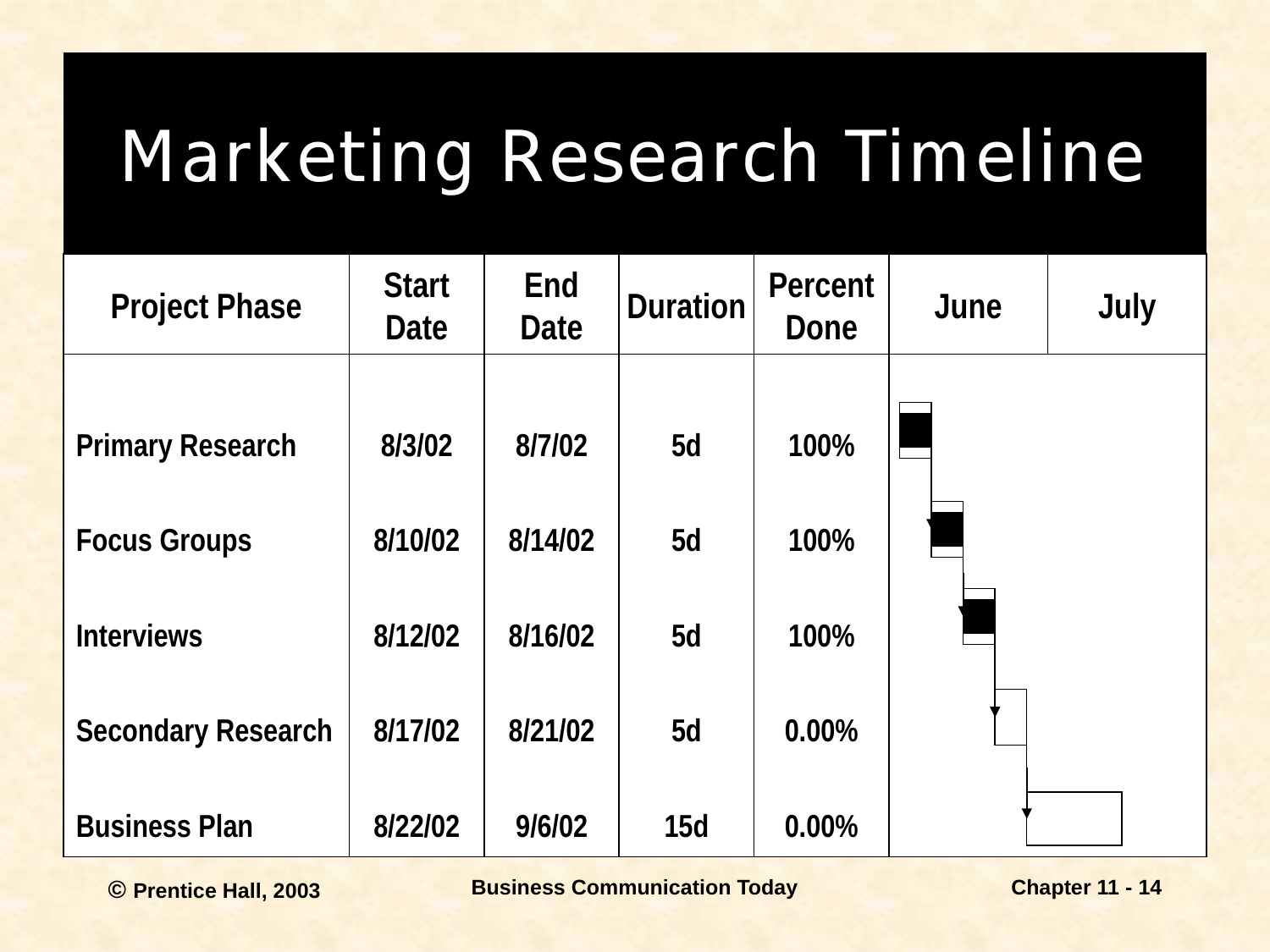

# Marketing Research Timeline

Project Phase
Primary Research
Focus Groups
Interviews
Secondary Research
Business Plan
Start
Date
End
Date
8/3/02
8/10/02
8/12/02
8/17/02
8/22/02
8/7/02
8/14/02
8/16/02
8/21/02
9/6/02
Duration
Percent
Done
5d
5d
5d
5d
15d
100%
100%
100%
0.00%
0.00%
June
July

© Prentice Hall, 2003
Business Communication Today
Chapter 11 - 14